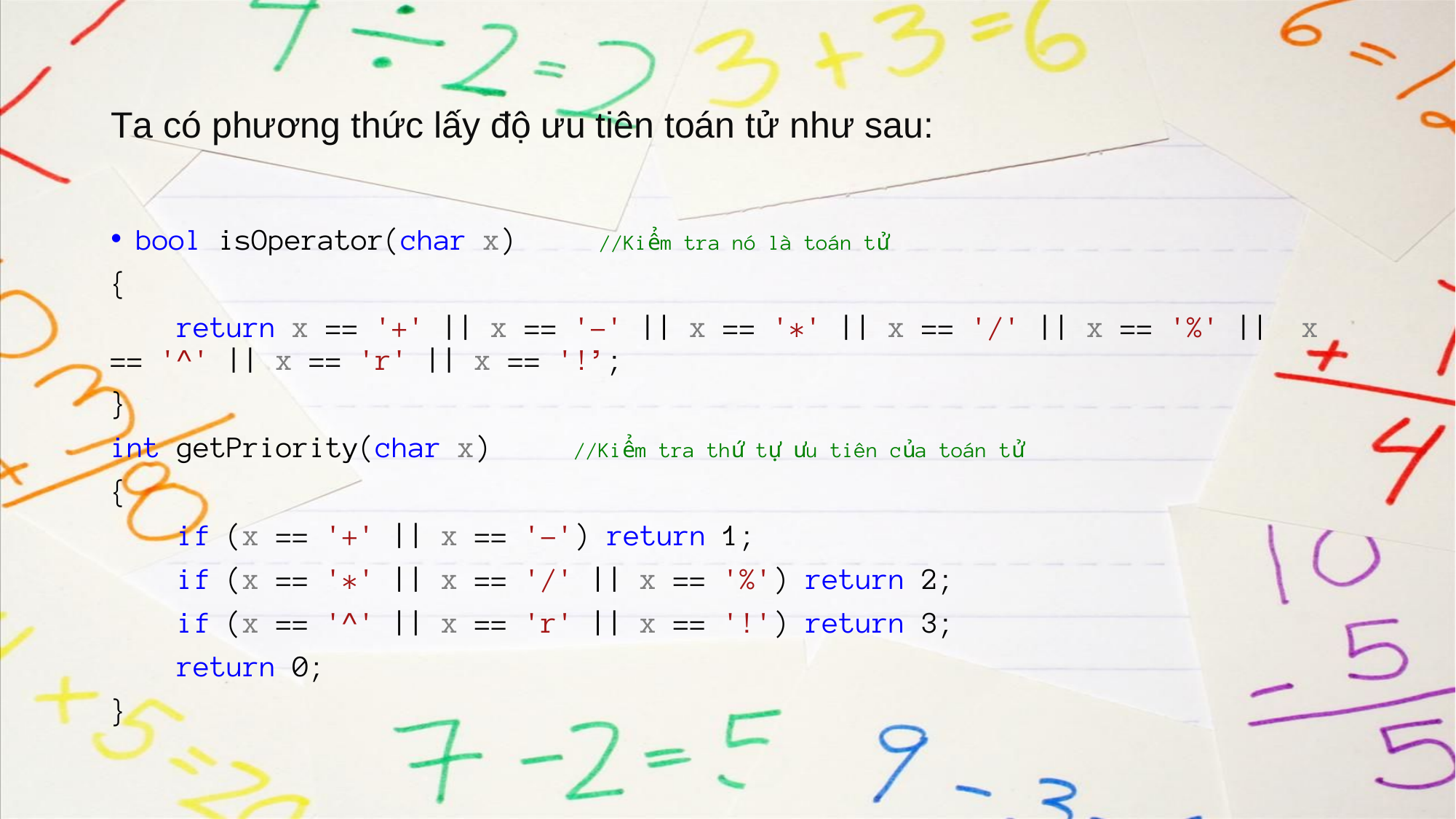

# Ta có phương thức lấy độ ưu tiên toán tử như sau:
bool isOperator(char x)     //Kiểm tra nó là toán tử
{
    return x == '+' || x == '-' || x == '*' || x == '/' || x == '%' ||  x == '^' || x == 'r' || x == '!’;
}
int getPriority(char x)     //Kiểm tra thứ tự ưu tiên của toán tử
{
    if (x == '+' || x == '-') return 1;
    if (x == '*' || x == '/' || x == '%') return 2;
    if (x == '^' || x == 'r' || x == '!') return 3;
    return 0;
}